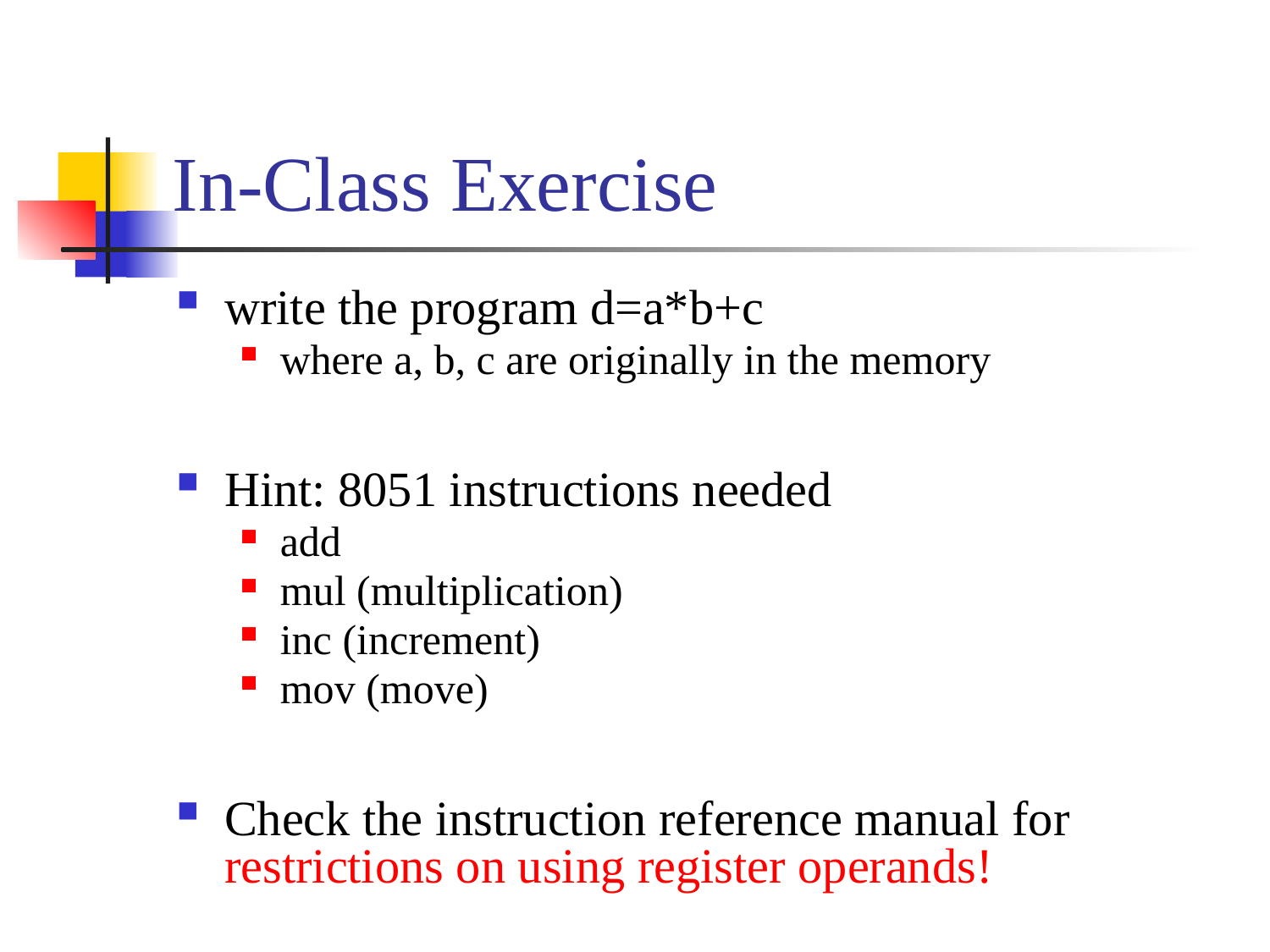

# In-Class Exercise
write the program d=a*b+c
where a, b, c are originally in the memory

Hint: 8051 instructions needed
add
mul (multiplication)
inc (increment)
mov (move)

Check the instruction reference manual for restrictions on using register operands!